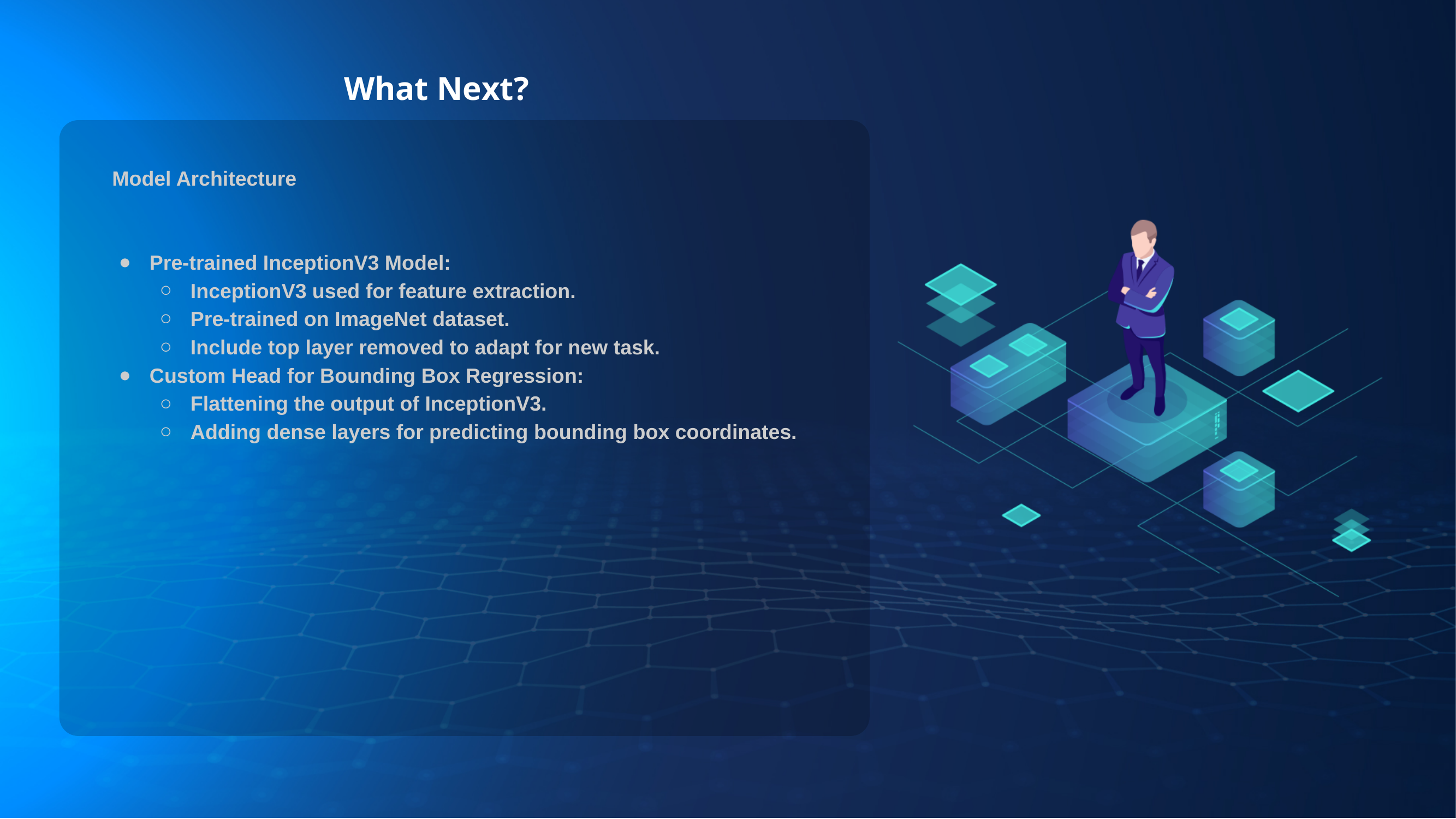

Model Architecture

Pre-trained InceptionV3 Model:
InceptionV3 used for feature extraction.
Pre-trained on ImageNet dataset.
Include top layer removed to adapt for new task.
Custom Head for Bounding Box Regression:
Flattening the output of InceptionV3.
Adding dense layers for predicting bounding box coordinates.